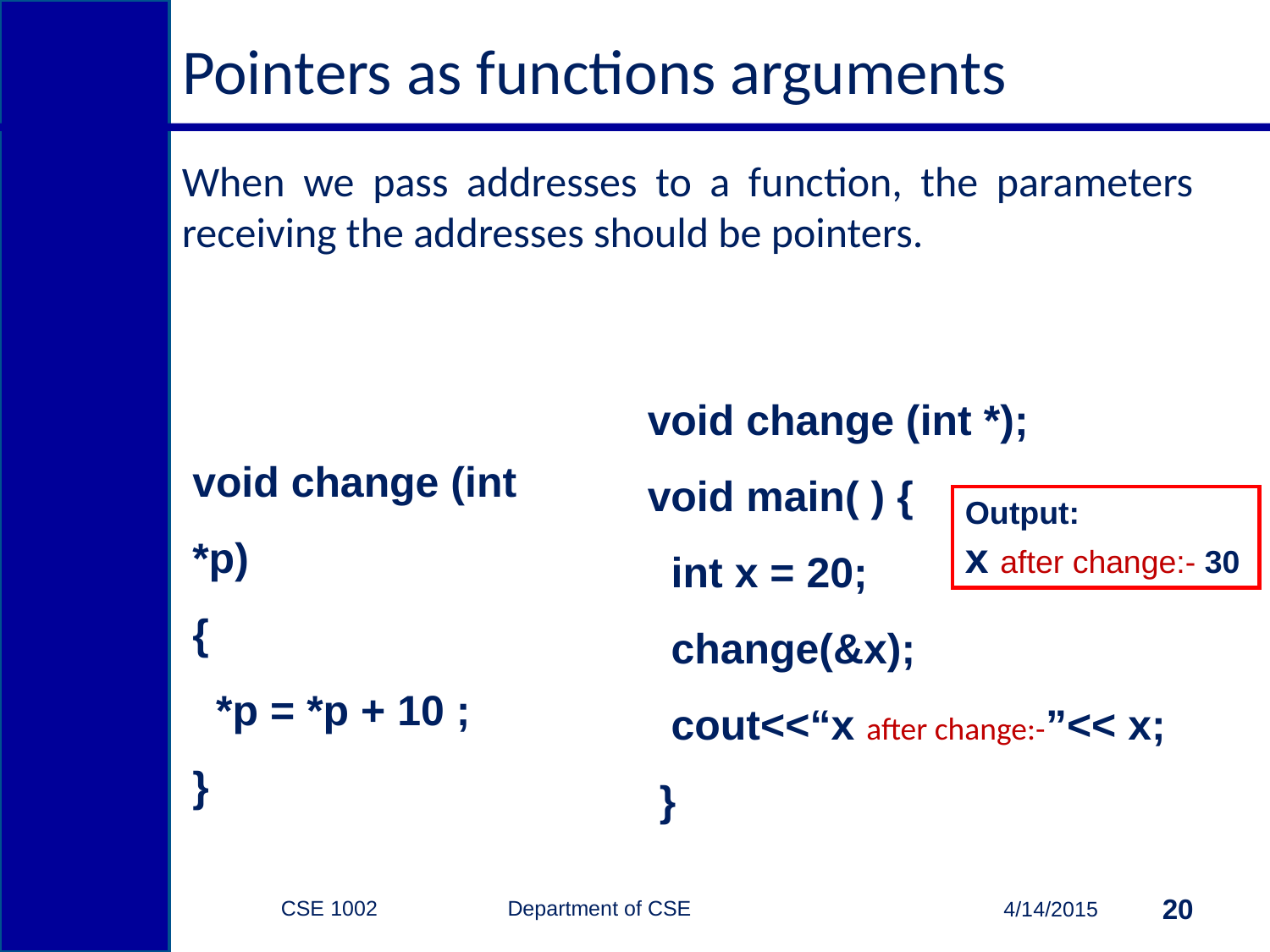

# Pointers as functions arguments
When we pass addresses to a function, the parameters receiving the addresses should be pointers.

void change (int *);
void main( ) {
  int x = 20;
  change(&x);
  cout<<“x after change:-”<< x;
 }
void change (int *p)
{
  *p = *p + 10 ;
}
Output:
x after change:- 30
CSE 1002                      Department of CSE
20
4/14/2015